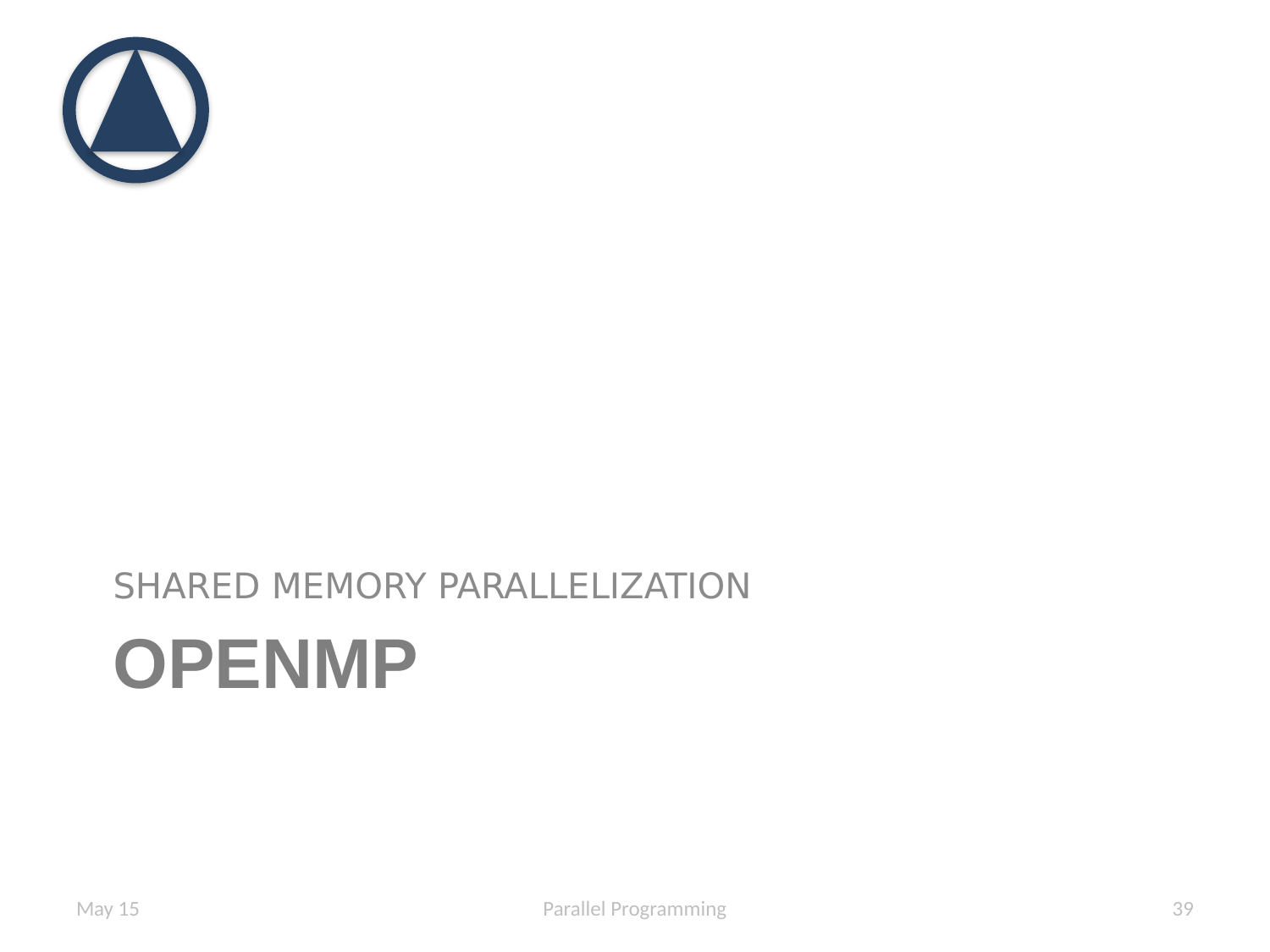

SHARED MEMORY PARALLELIZATION
# oPENMP
May 15
Parallel Programming
39